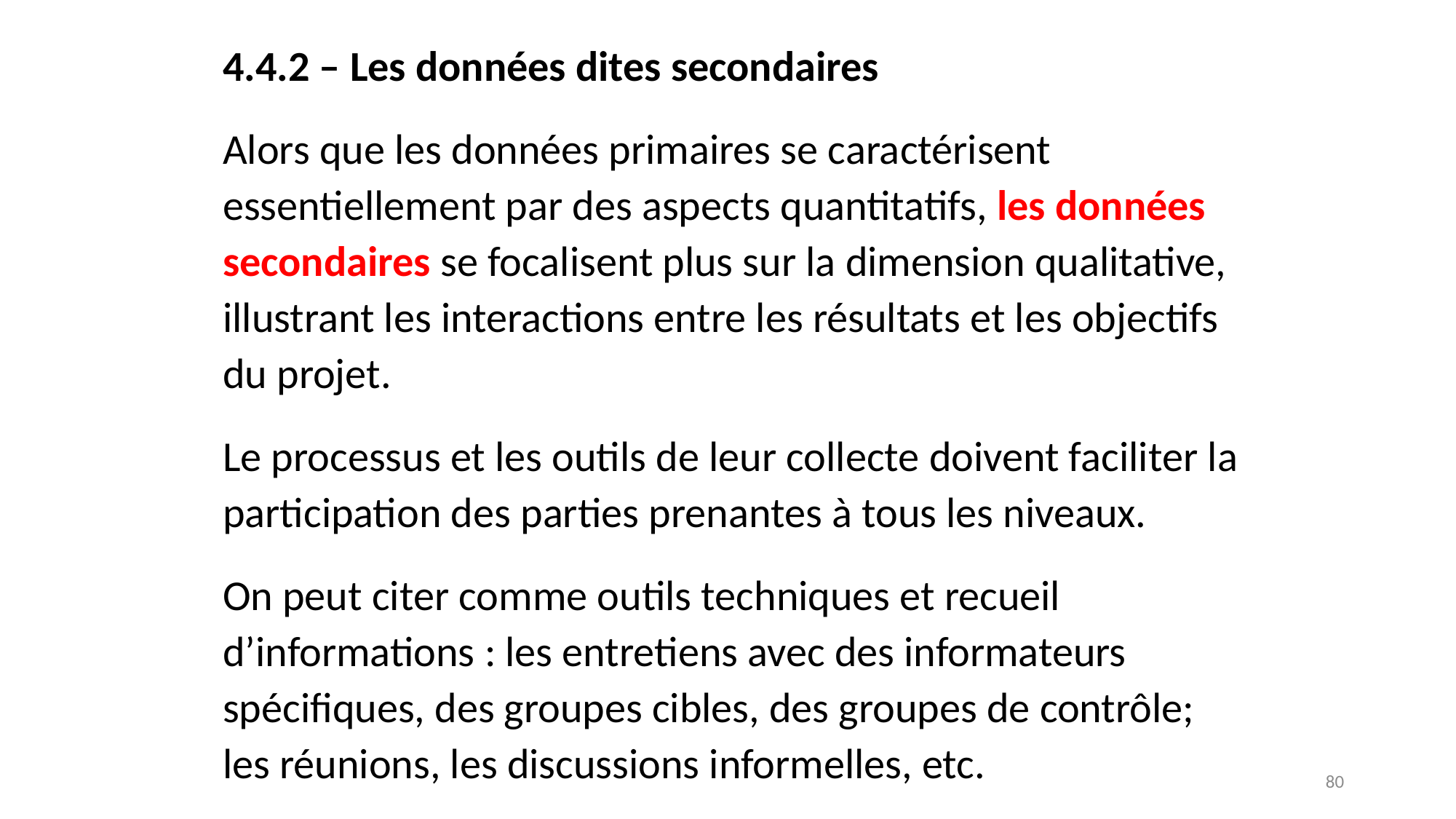

4.4.2 – Les données dites secondaires
Alors que les données primaires se caractérisent essentiellement par des aspects quantitatifs, les données secondaires se focalisent plus sur la dimension qualitative, illustrant les interactions entre les résultats et les objectifs du projet.
Le processus et les outils de leur collecte doivent faciliter la participation des parties prenantes à tous les niveaux.
On peut citer comme outils techniques et recueil d’informations : les entretiens avec des informateurs spécifiques, des groupes cibles, des groupes de contrôle; les réunions, les discussions informelles, etc.

80